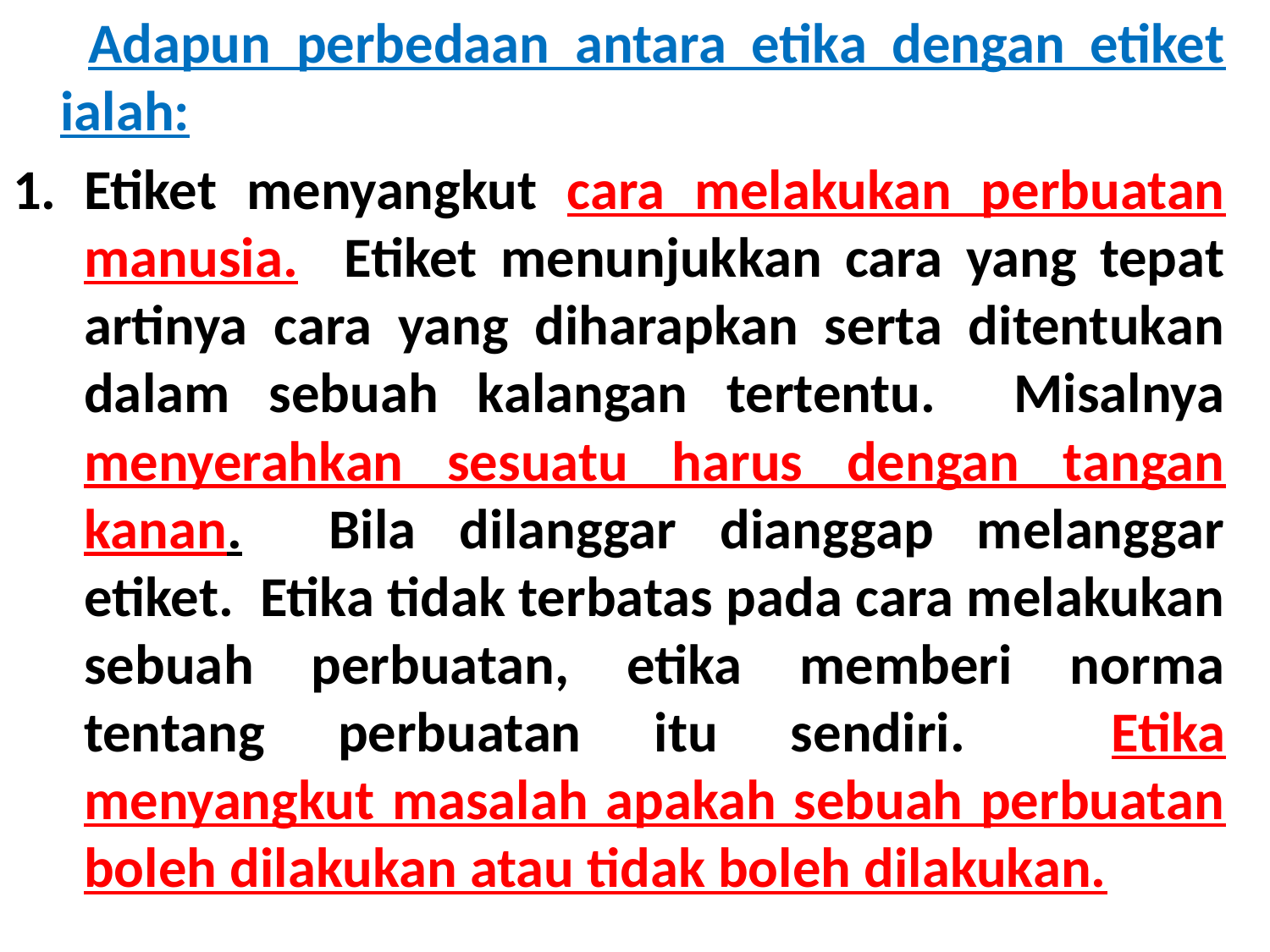

Adapun perbedaan antara etika dengan etiket ialah:
Etiket menyangkut cara melakukan perbuatan manusia.  Etiket menunjukkan cara yang tepat artinya cara yang diharapkan serta ditentukan dalam sebuah kalangan tertentu.  Misalnya menyerahkan sesuatu harus dengan tangan kanan.  Bila dilanggar dianggap melanggar etiket.  Etika tidak terbatas pada cara melakukan sebuah perbuatan, etika memberi norma tentang perbuatan itu sendiri.  Etika menyangkut masalah apakah sebuah perbuatan boleh dilakukan atau tidak boleh dilakukan.